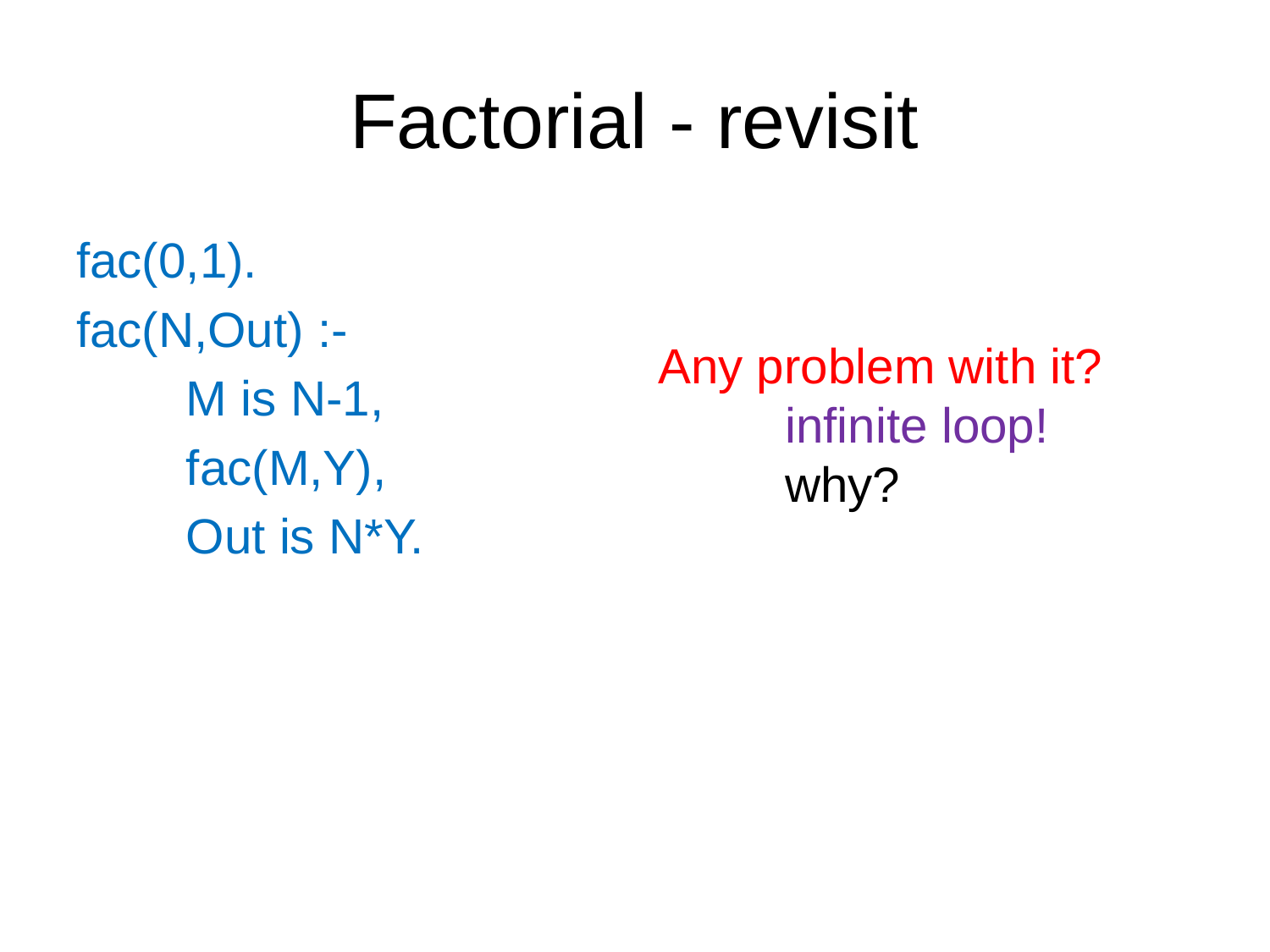

# Factorial - revisit
fac(0,1).
fac(N,Out) :-
        M is N-1,
        fac(M,Y),
        Out is N*Y.

Any problem with it?
	infinite loop!
	why?